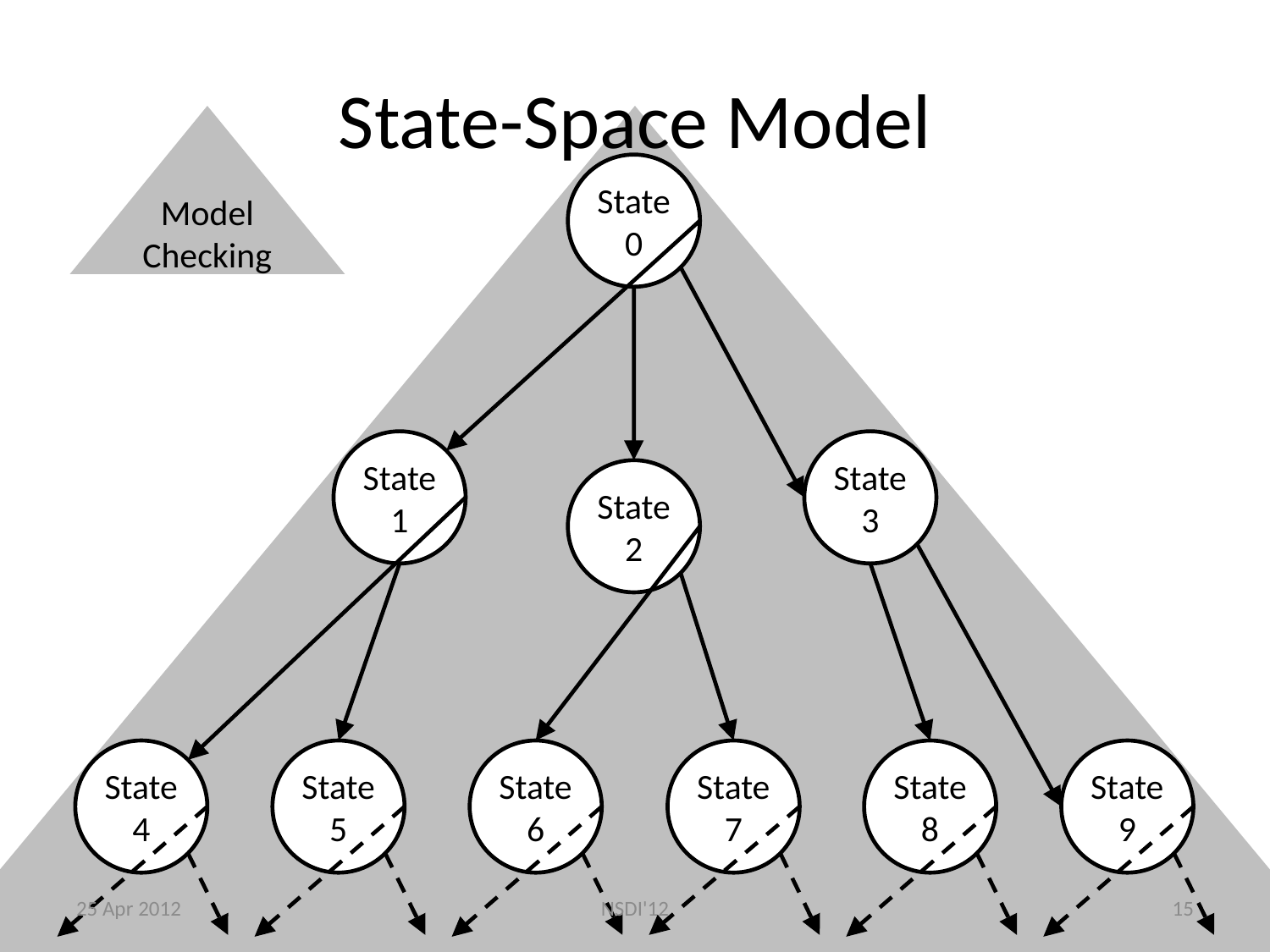

# State-Space Model

Model Checking
State
0
State
1
State
3
State
2
State
4
State
5
State
6
State
7
State
8
State
9
25 Apr 2012
NSDI'12
15